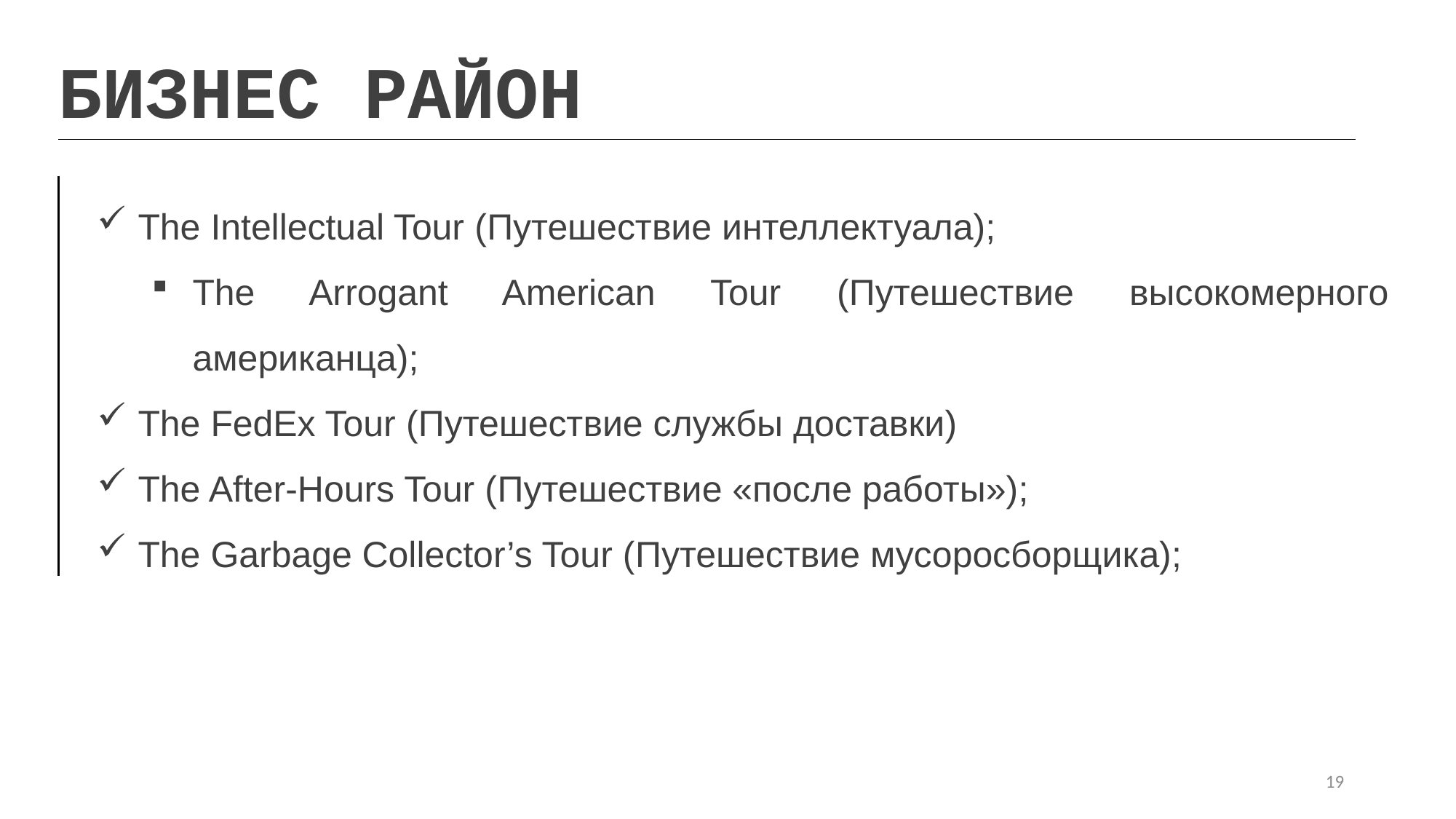

БИЗНЕС РАЙОН
The Intellectual Tour (Путешествие интеллектуала);
The Arrogant American Tour (Путешествие высокомерного американца);
The FedEx Tour (Путешествие службы доставки)
The After-Hours Tour (Путешествие «после работы»);
The Garbage Collector’s Tour (Путешествие мусоросборщика);
19